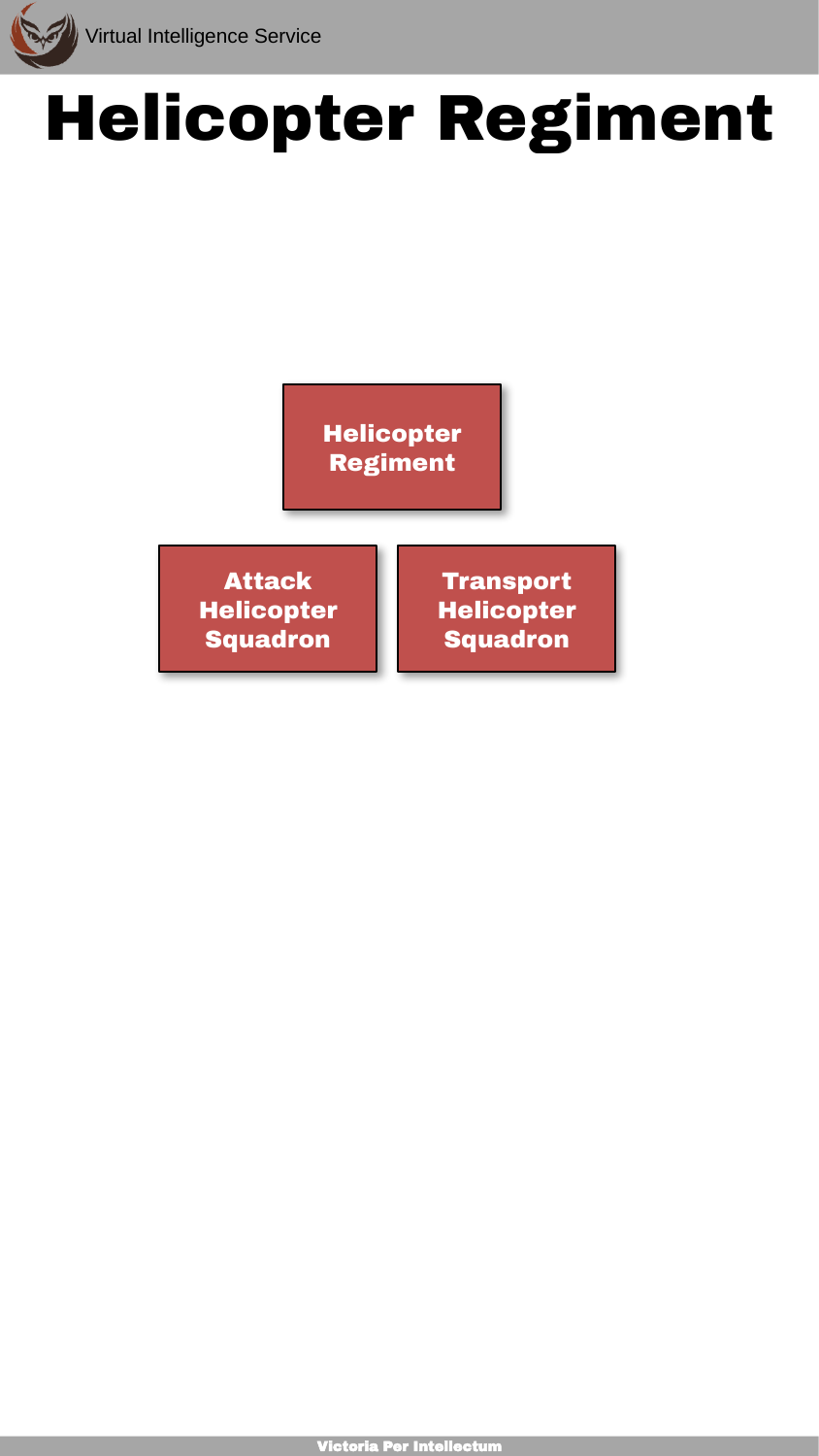

# Helicopter Regiment
Helicopter Regiment
Attack Helicopter Squadron
Transport Helicopter Squadron